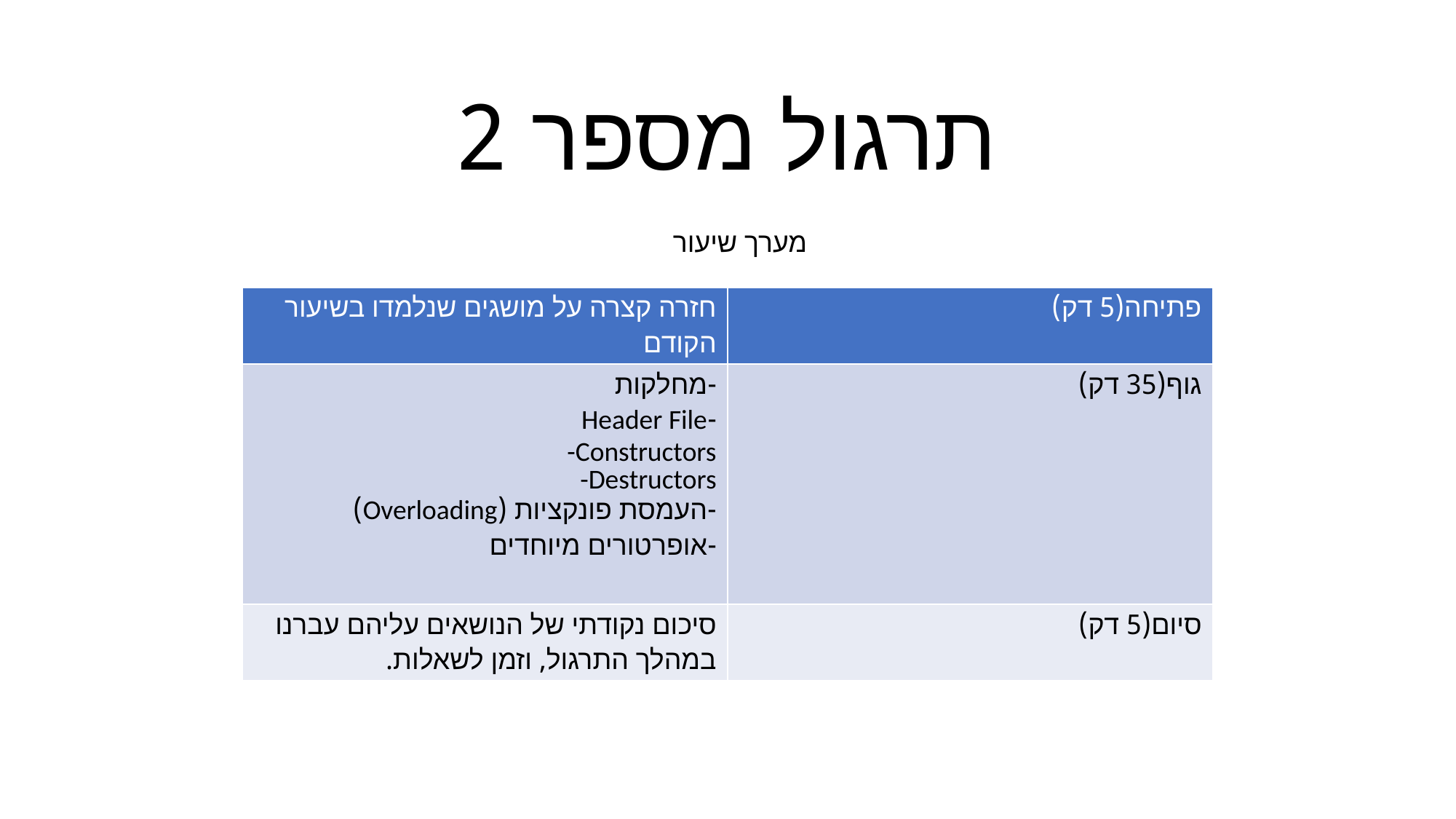

# תרגול מספר 2
מערך שיעור
| חזרה קצרה על מושגים שנלמדו בשיעור הקודם | פתיחה(5 דק) |
| --- | --- |
| -מחלקות -Header File -Constructors -Destructors -העמסת פונקציות (Overloading) -אופרטורים מיוחדים | גוף(35 דק) |
| סיכום נקודתי של הנושאים עליהם עברנו במהלך התרגול, וזמן לשאלות. | סיום(5 דק) |